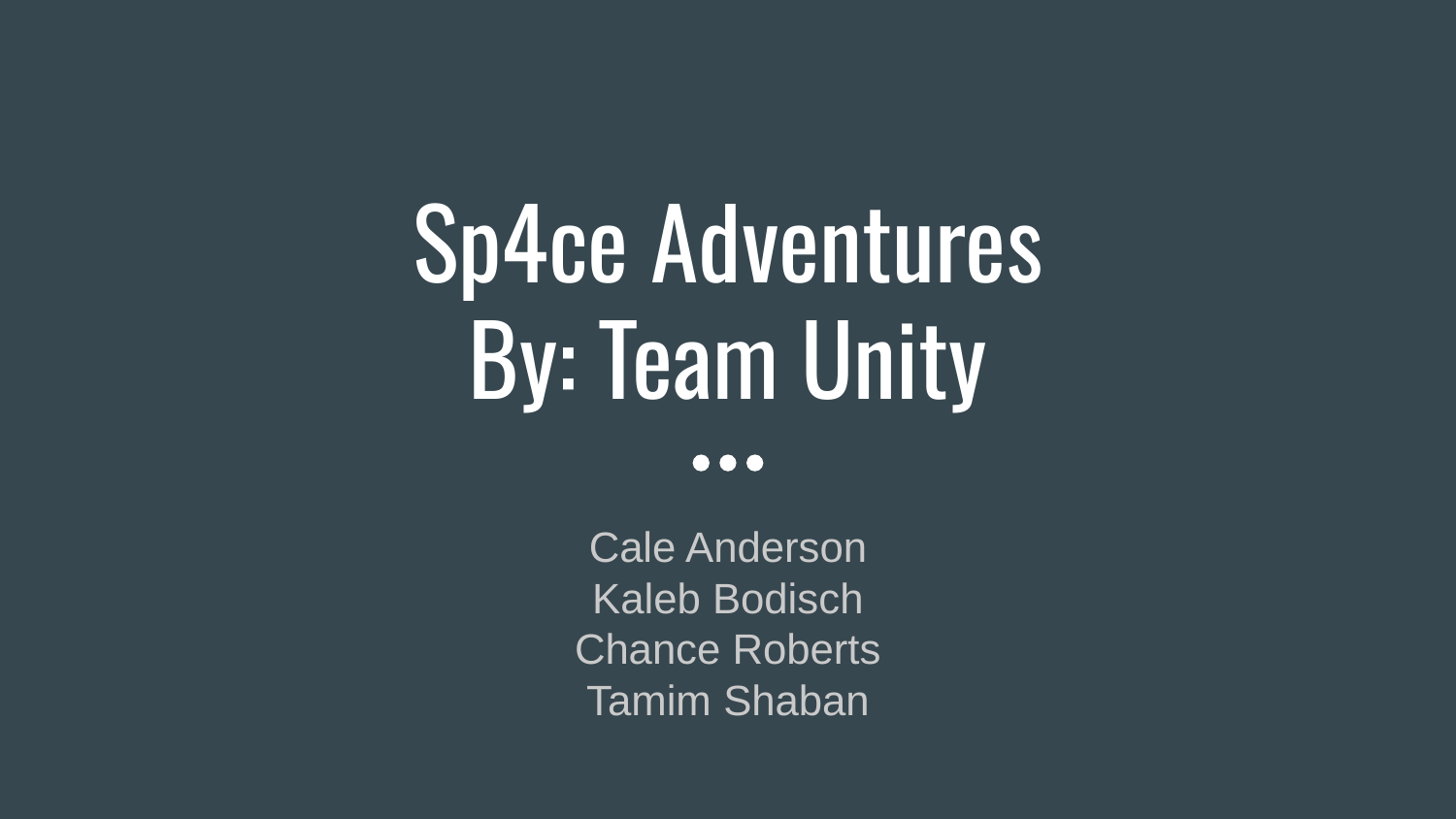

# Sp4ce Adventures
By: Team Unity
Cale Anderson
Kaleb Bodisch
Chance Roberts
Tamim Shaban